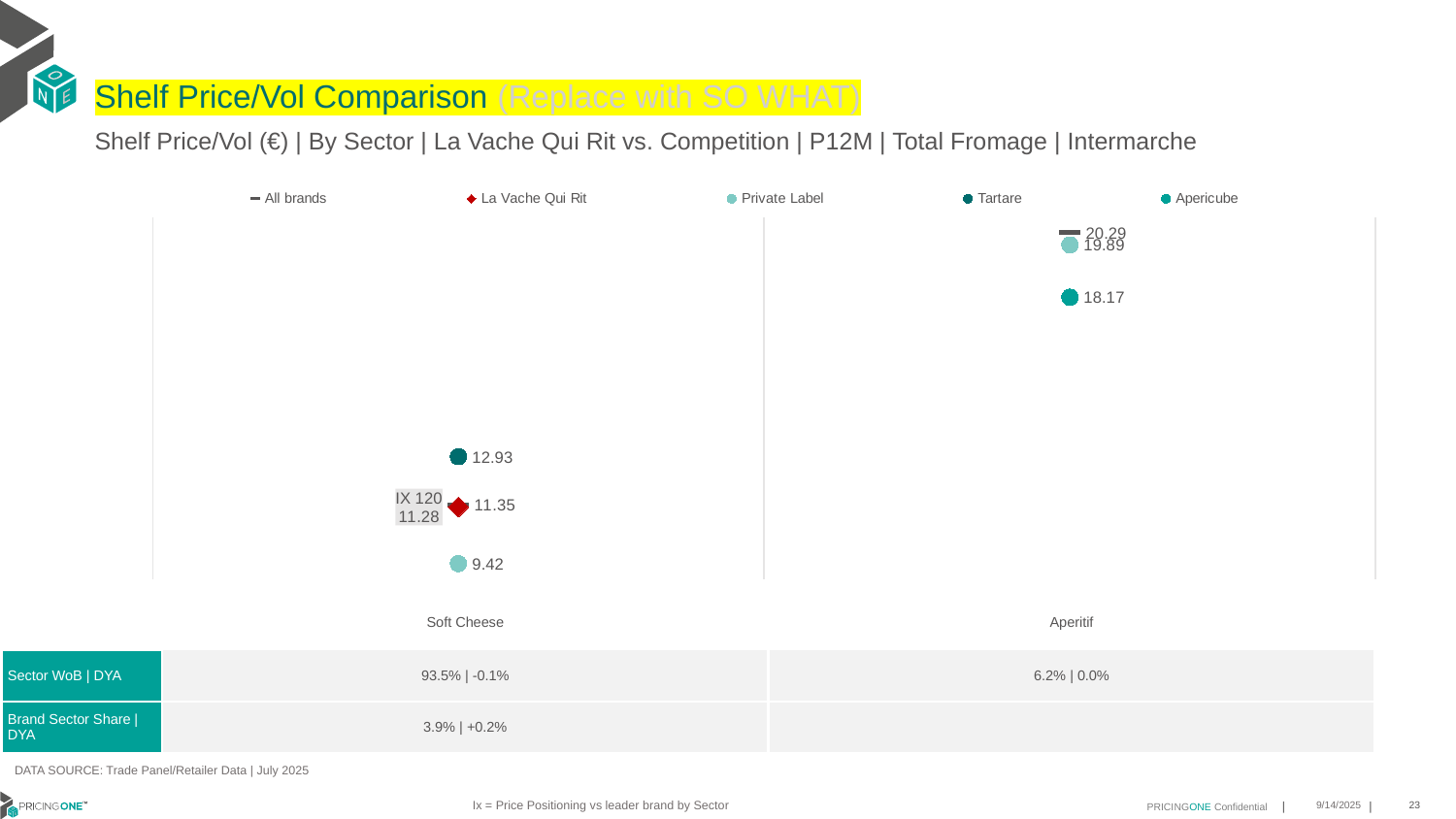

# Shelf Price/Vol Comparison (Replace with SO WHAT)
Shelf Price/Vol (€) | By Sector | La Vache Qui Rit vs. Competition | P12M | Total Fromage | Intermarche

### Chart

| Category | All brands | La Vache Qui Rit | Private Label | Tartare | Apericube |
|---|---|---|---|---|---|
| IX 120 | 11.35 | 11.28 | 9.42 | 12.93 | None |
| None | 20.29 | None | 19.89 | None | 18.17 |
|  | Soft Cheese | Aperitif |
| --- | --- | --- |
| Sector WoB | DYA | 93.5% | -0.1% | 6.2% | 0.0% |
| Brand Sector Share | DYA | 3.9% | +0.2% |  |
DATA SOURCE: Trade Panel/Retailer Data | July 2025
Ix = Price Positioning vs leader brand by Sector
9/14/2025
23